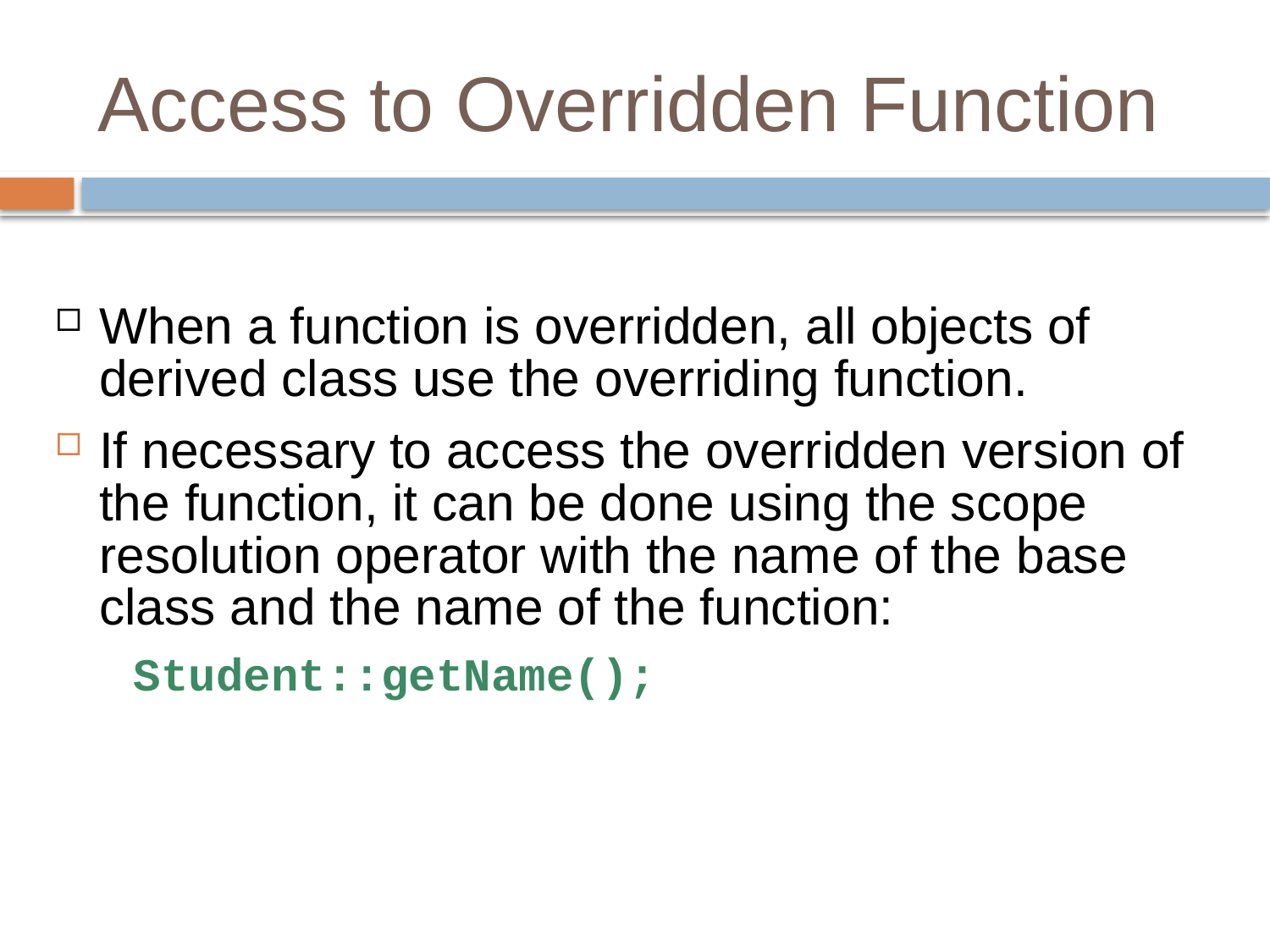

# Access to Overridden Function
When a function is overridden, all objects of derived class use the overriding function.
If necessary to access the overridden version of the function, it can be done using the scope resolution operator with the name of the base class and the name of the function:
 Student::getName();
5-22